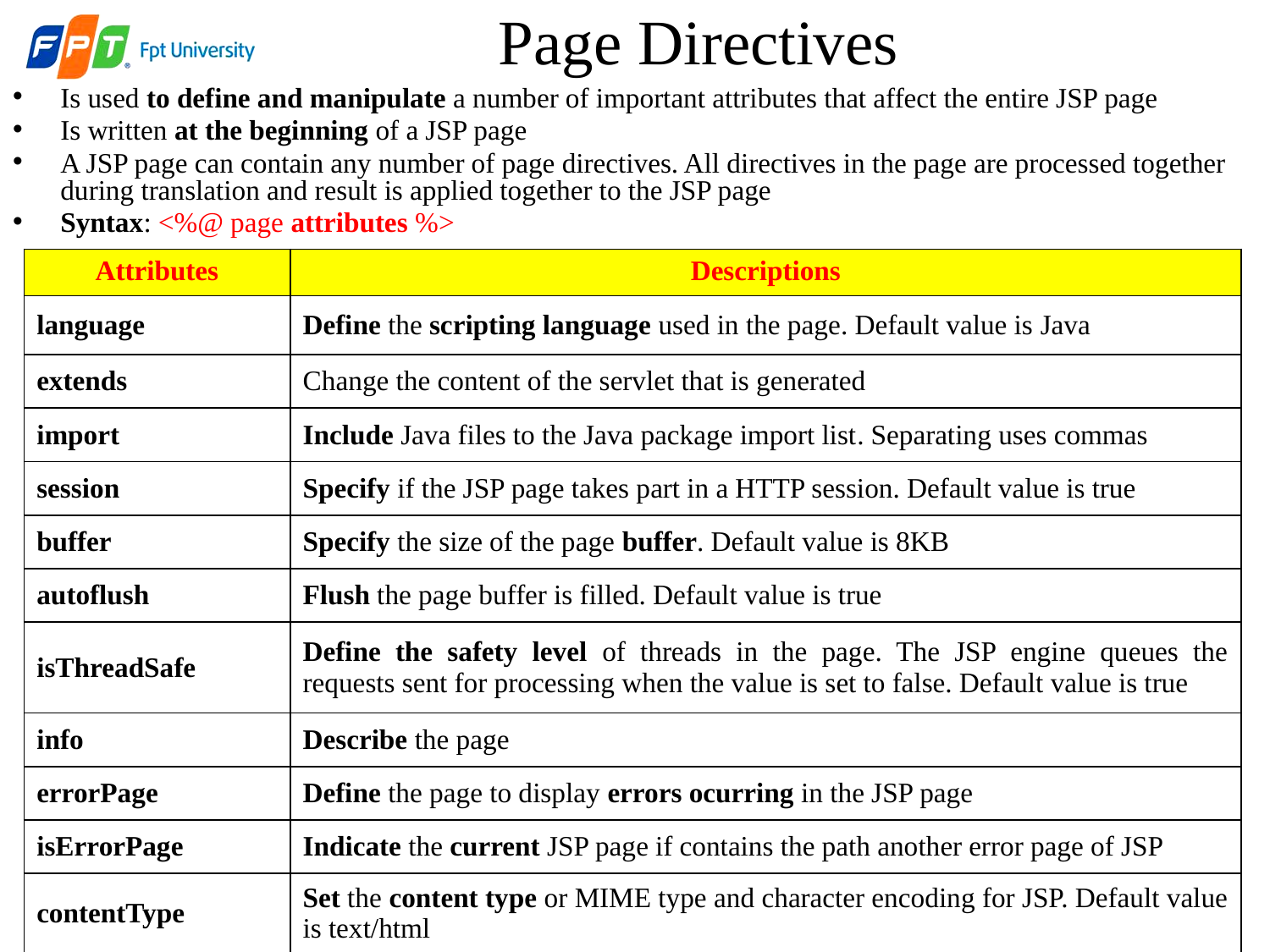

Page Directives
Is used to define and manipulate a number of important attributes that affect the entire JSP page
Is written at the beginning of a JSP page
A JSP page can contain any number of page directives. All directives in the page are processed together during translation and result is applied together to the JSP page
Syntax: <%@ page attributes %>
| Attributes | Descriptions |
| --- | --- |
| language | Define the scripting language used in the page. Default value is Java |
| extends | Change the content of the servlet that is generated |
| import | Include Java files to the Java package import list. Separating uses commas |
| session | Specify if the JSP page takes part in a HTTP session. Default value is true |
| buffer | Specify the size of the page buffer. Default value is 8KB |
| autoflush | Flush the page buffer is filled. Default value is true |
| isThreadSafe | Define the safety level of threads in the page. The JSP engine queues the requests sent for processing when the value is set to false. Default value is true |
| info | Describe the page |
| errorPage | Define the page to display errors ocurring in the JSP page |
| isErrorPage | Indicate the current JSP page if contains the path another error page of JSP |
| contentType | Set the content type or MIME type and character encoding for JSP. Default value is text/html |